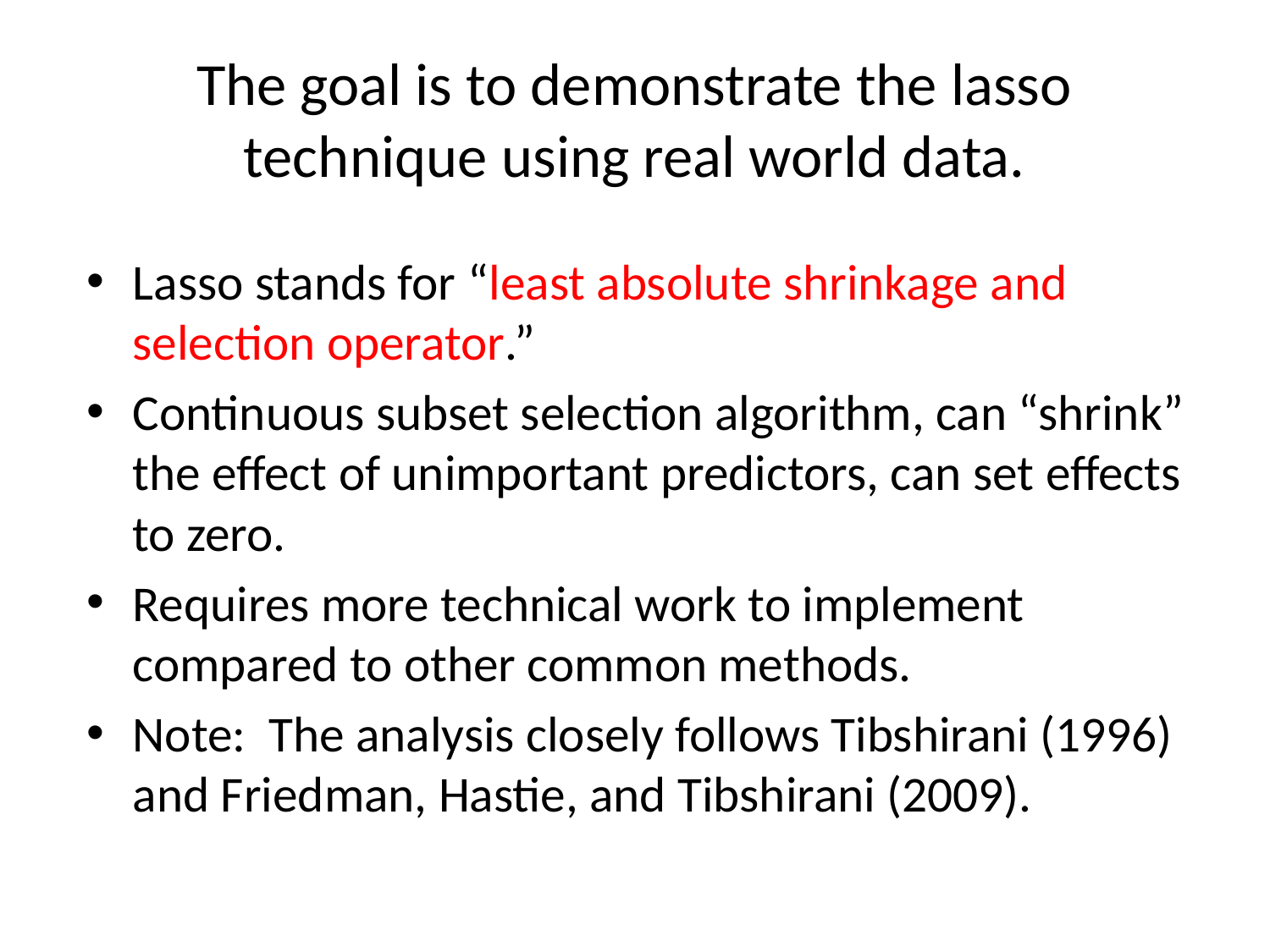

# The goal is to demonstrate the lasso technique using real world data.
Lasso stands for “least absolute shrinkage and selection operator.”
Continuous subset selection algorithm, can “shrink” the effect of unimportant predictors, can set effects to zero.
Requires more technical work to implement compared to other common methods.
Note:  The analysis closely follows Tibshirani (1996) and Friedman, Hastie, and Tibshirani (2009).